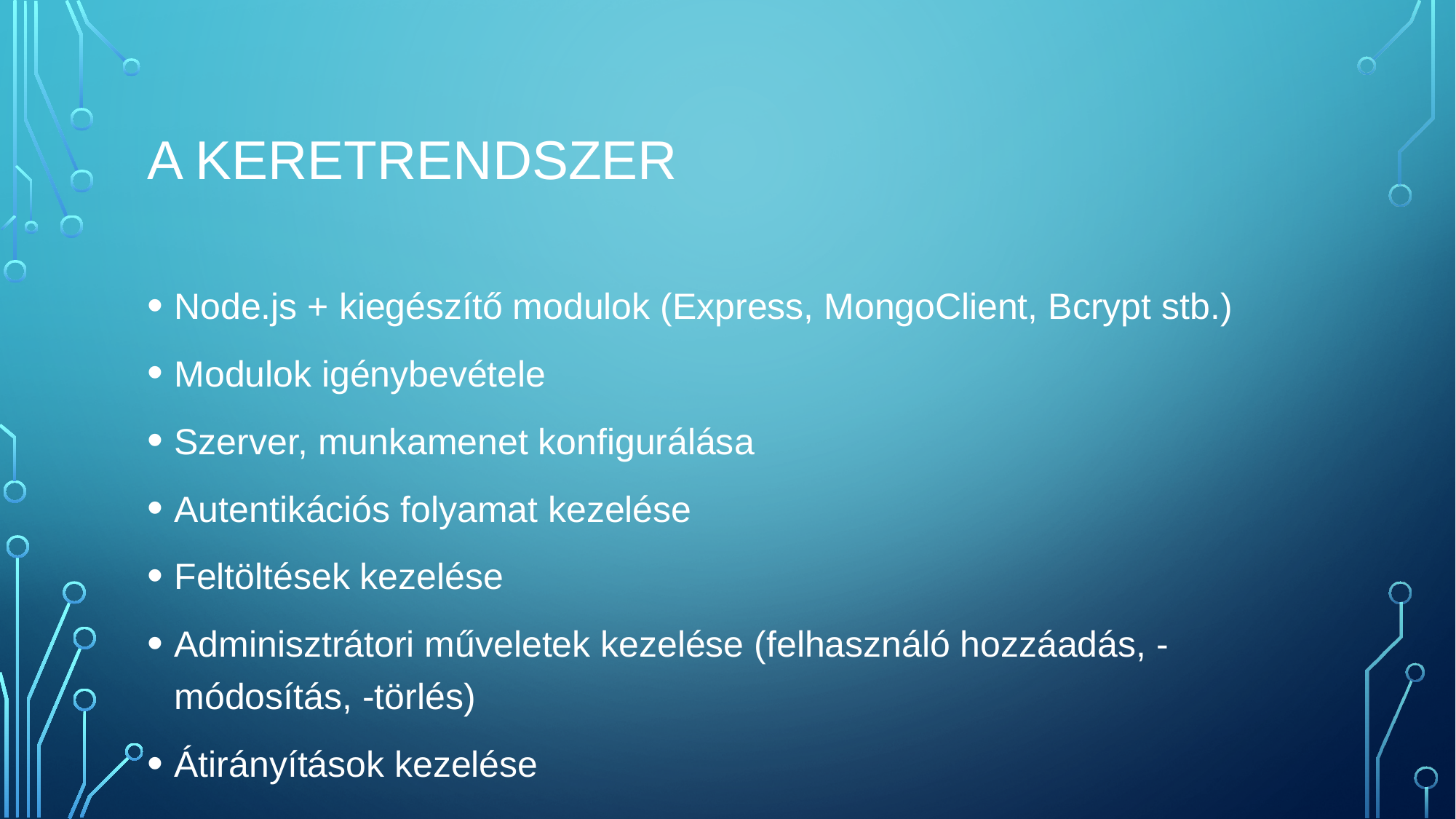

# A keretrendszer
Node.js + kiegészítő modulok (Express, MongoClient, Bcrypt stb.)
Modulok igénybevétele
Szerver, munkamenet konfigurálása
Autentikációs folyamat kezelése
Feltöltések kezelése
Adminisztrátori műveletek kezelése (felhasználó hozzáadás, -módosítás, -törlés)
Átirányítások kezelése